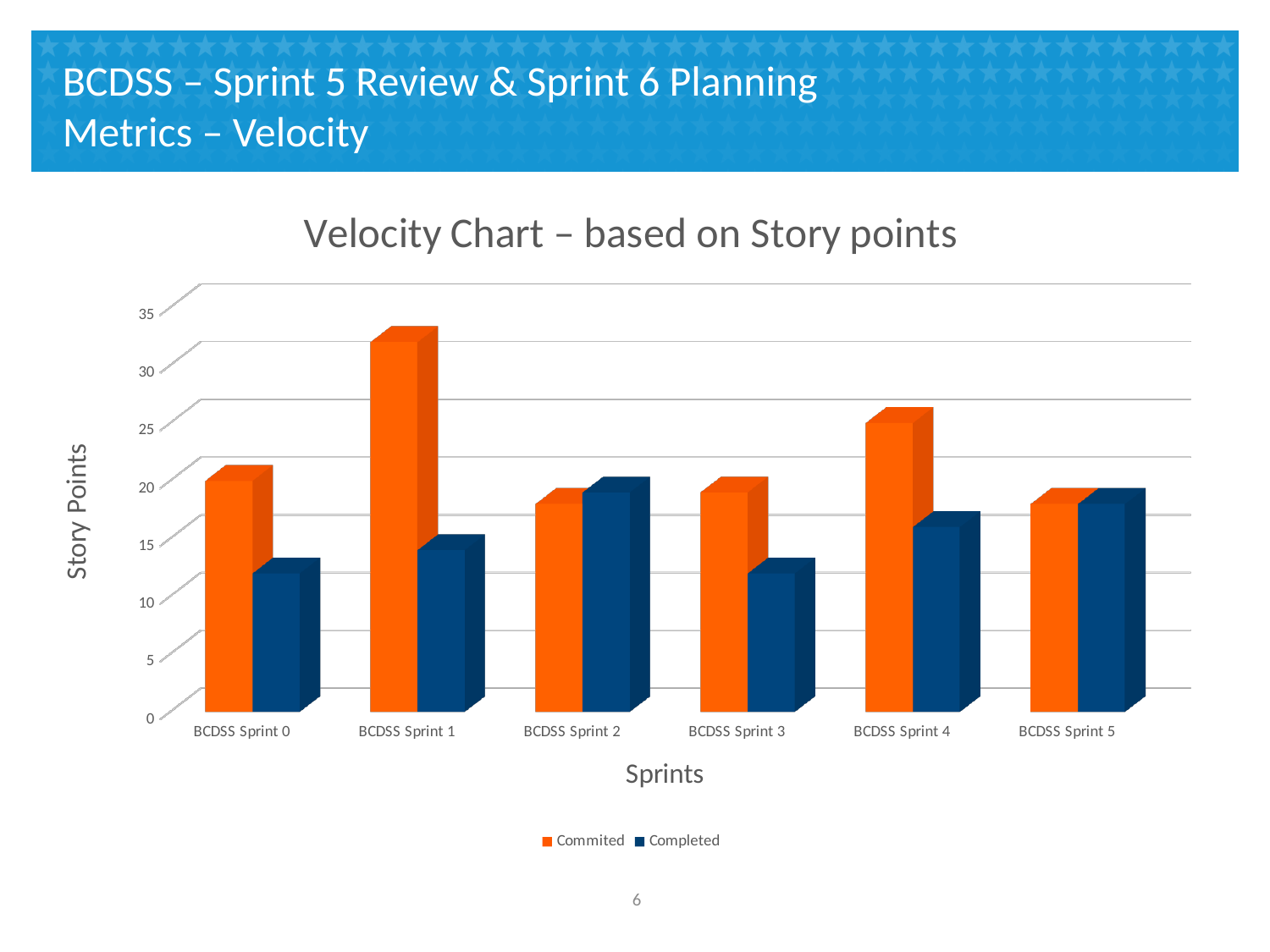

# BCDSS – Sprint 5 Review & Sprint 6 Planning Metrics – Velocity

[unsupported chart]

6